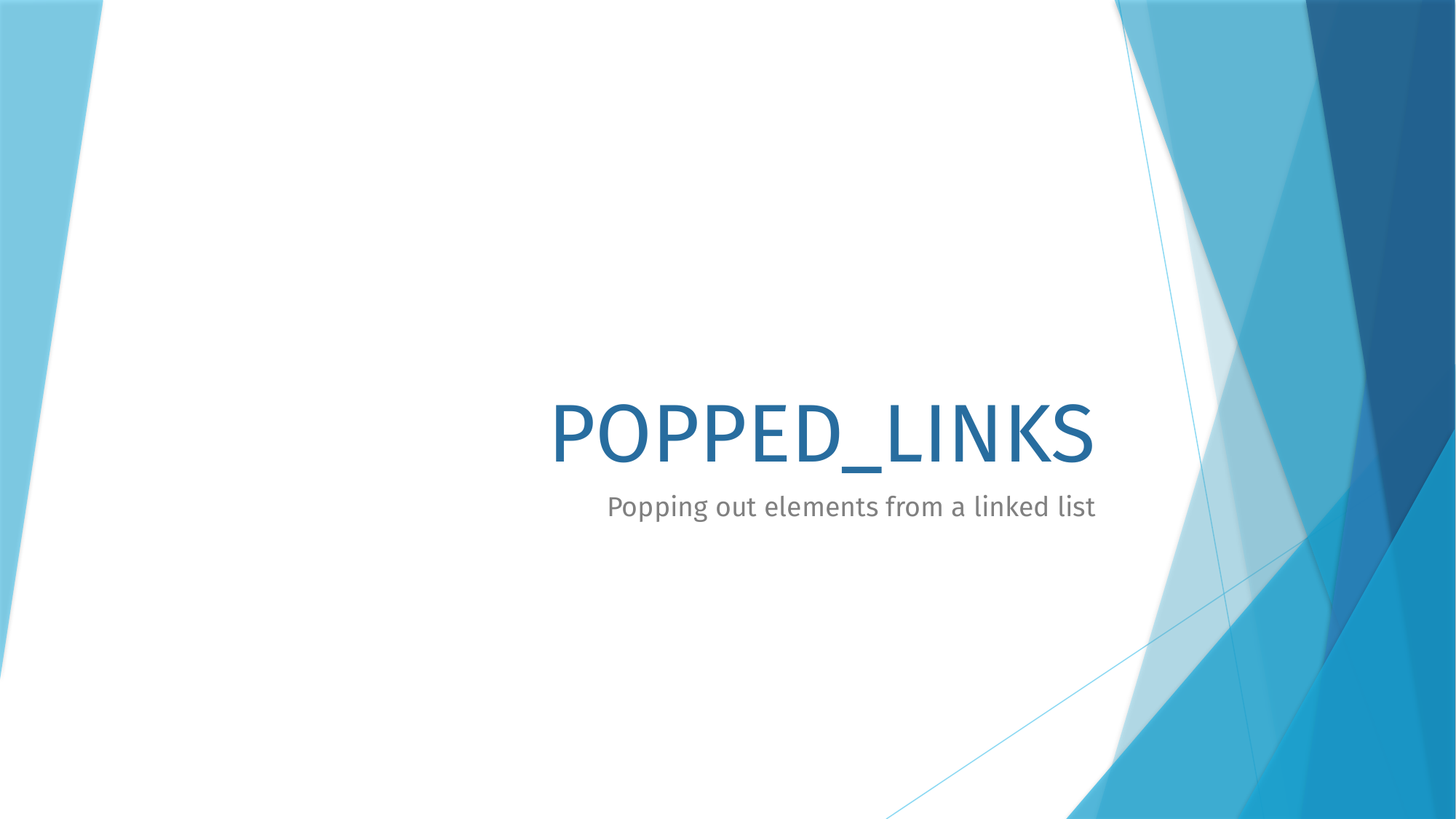

# POPPED_LINKS
Popping out elements from a linked list